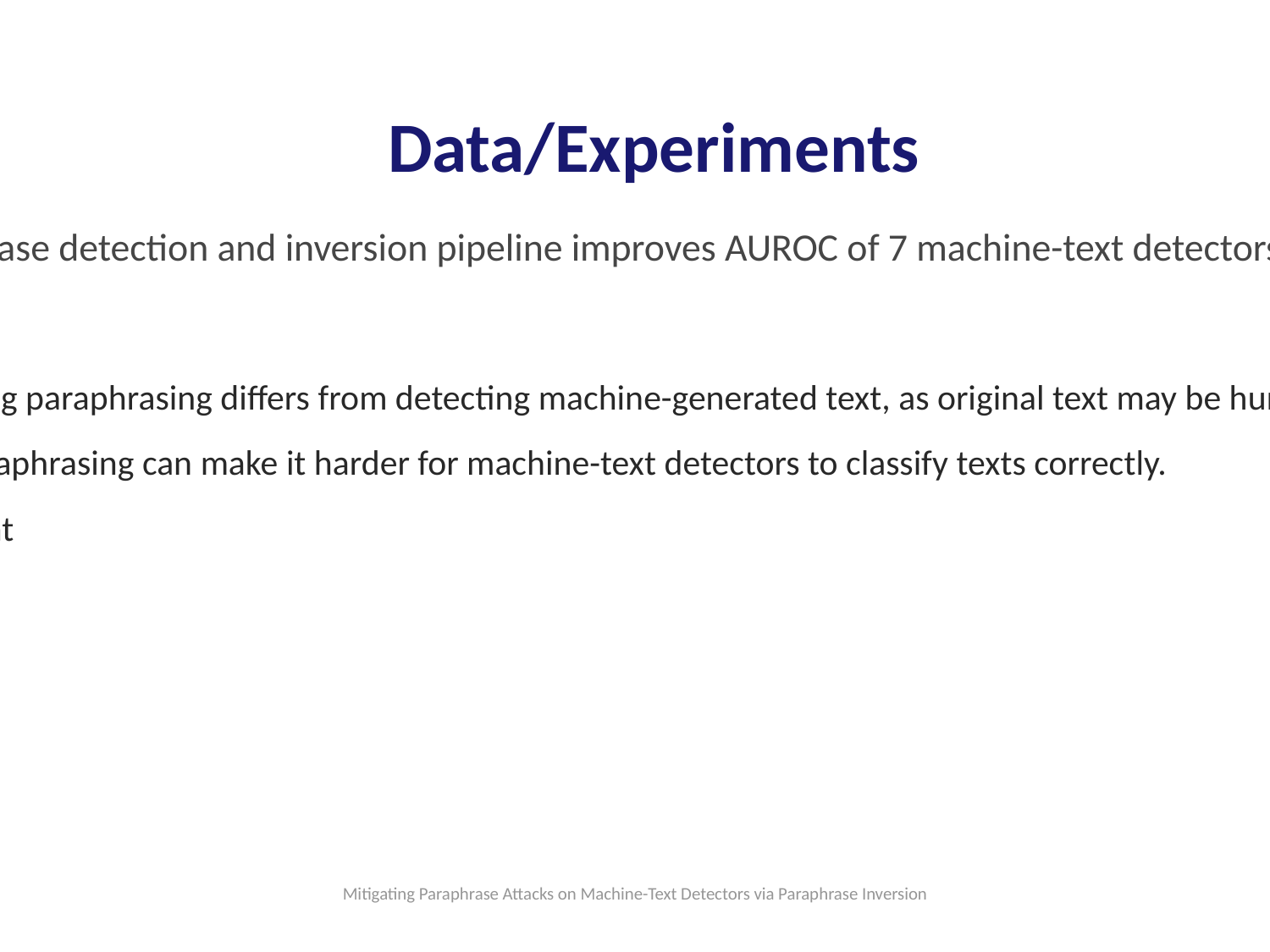

Data/Experiments
Paraphrase detection and inversion pipeline improves AUROC of 7 machine-text detectors by +22%.
• Detecting paraphrasing differs from detecting machine-generated text, as original text may be human-written.
• LLM paraphrasing can make it harder for machine-text detectors to classify texts correctly.
• Key point
Mitigating Paraphrase Attacks on Machine-Text Detectors via Paraphrase Inversion